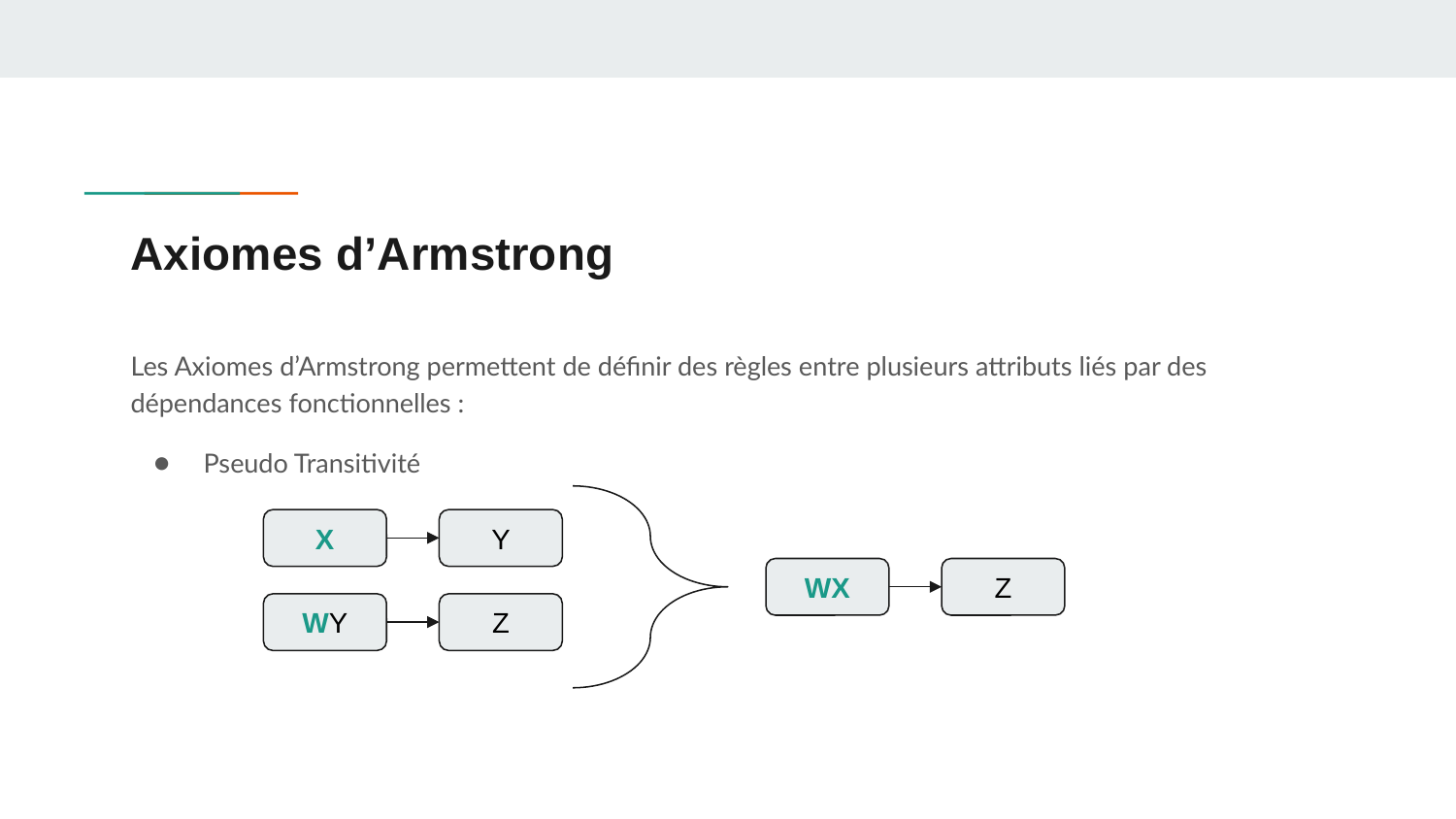

# Axiomes d’Armstrong
Les Axiomes d’Armstrong permettent de définir des règles entre plusieurs attributs liés par des dépendances fonctionnelles :
Pseudo Transitivité

X
Y
WX
Z
WY
Z